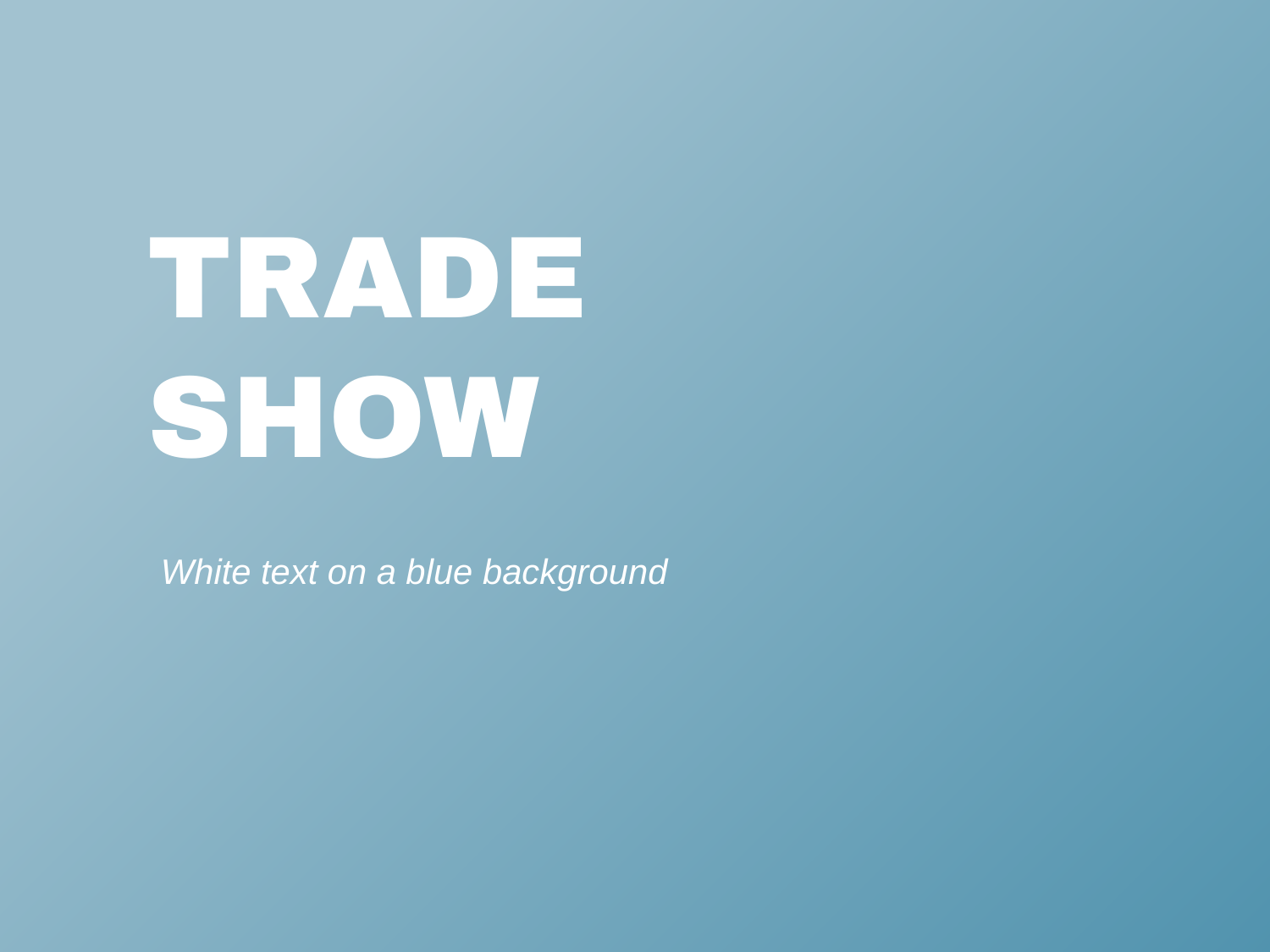

# Trade show
White text on a blue background